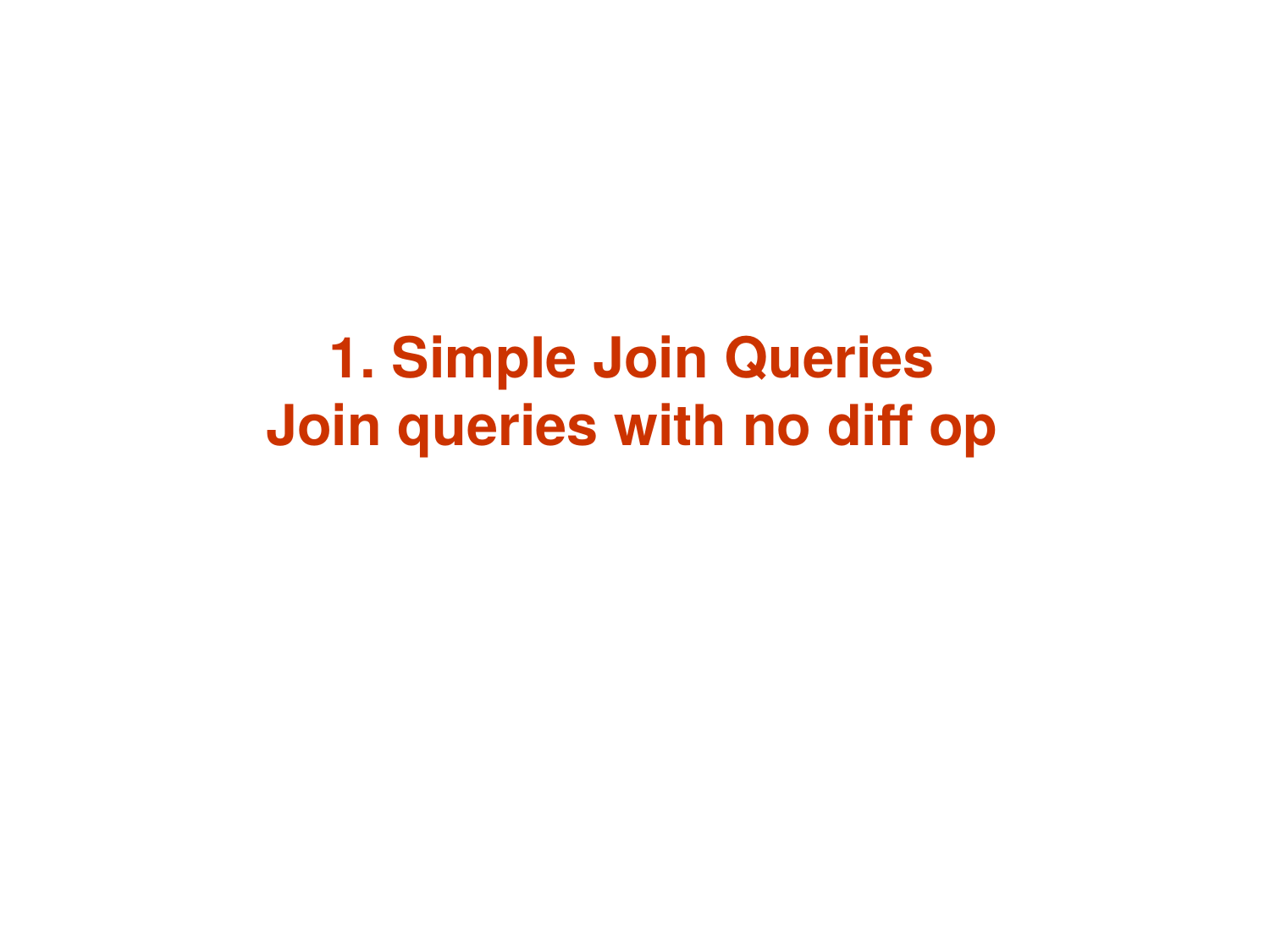

# 1. Simple Join Queries Join queries with no diff op